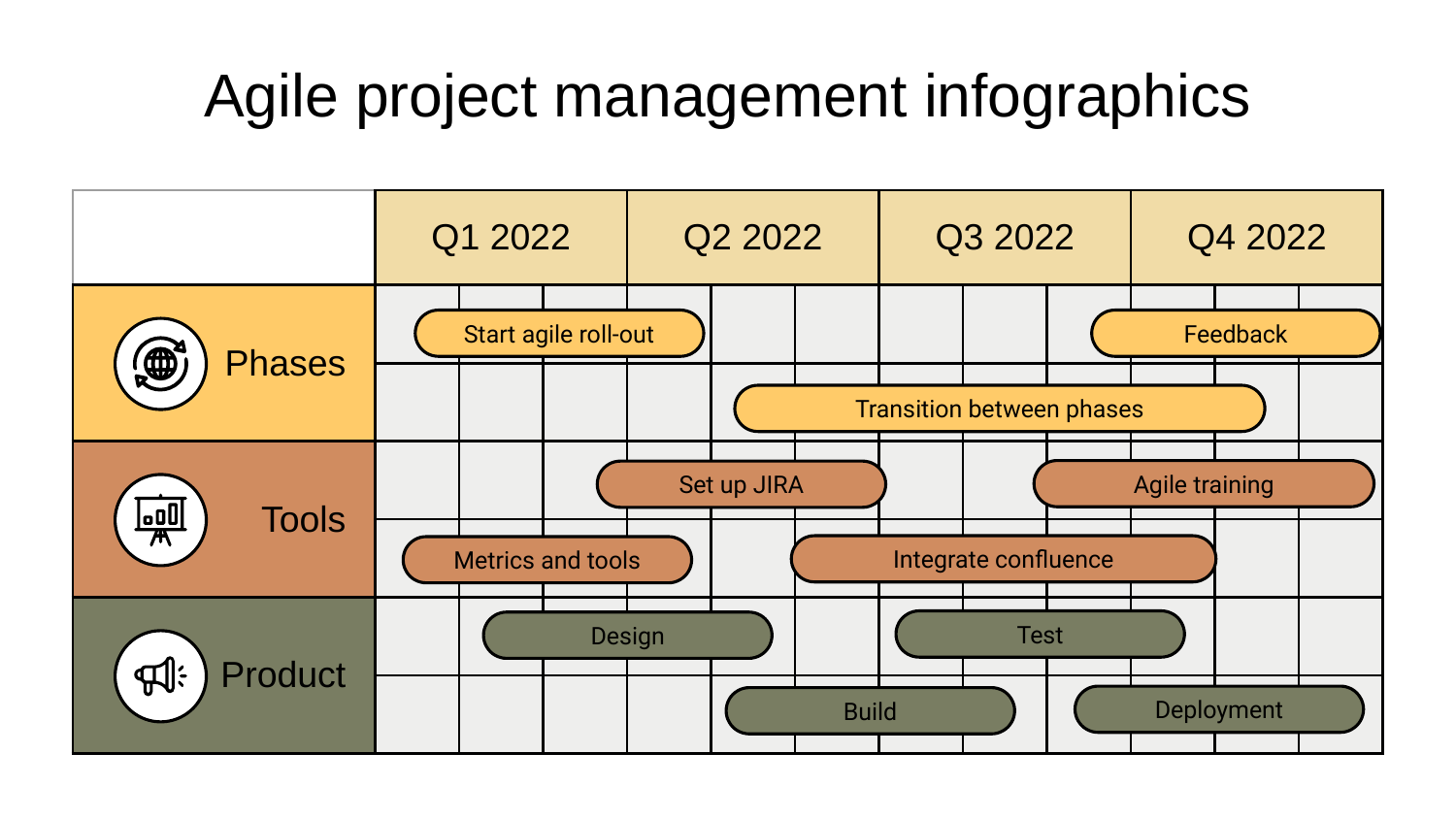

# Agile project management infographics
|  | Q1 2022 |  |  | Q2 2022 |  |  | Q3 2022 |  |  | Q4 2022 |  |  |
| --- | --- | --- | --- | --- | --- | --- | --- | --- | --- | --- | --- | --- |
| Phases |  |  |  |  |  |  |  |  |  |  |  |  |
|  |  |  |  |  |  |  |  |  |  |  |  |  |
| Tools |  |  |  |  |  |  |  |  |  |  |  |  |
|  |  |  |  |  |  |  |  |  |  |  |  |  |
| Product |  |  |  |  |  |  |  |  |  |  |  |  |
|  |  |  |  |  |  |  |  |  |  |  |  |  |
Start agile roll-out
Feedback

Transition between phases
Agile training
Set up JIRA

Integrate confluence
Metrics and tools
Test
Design

Deployment
Build